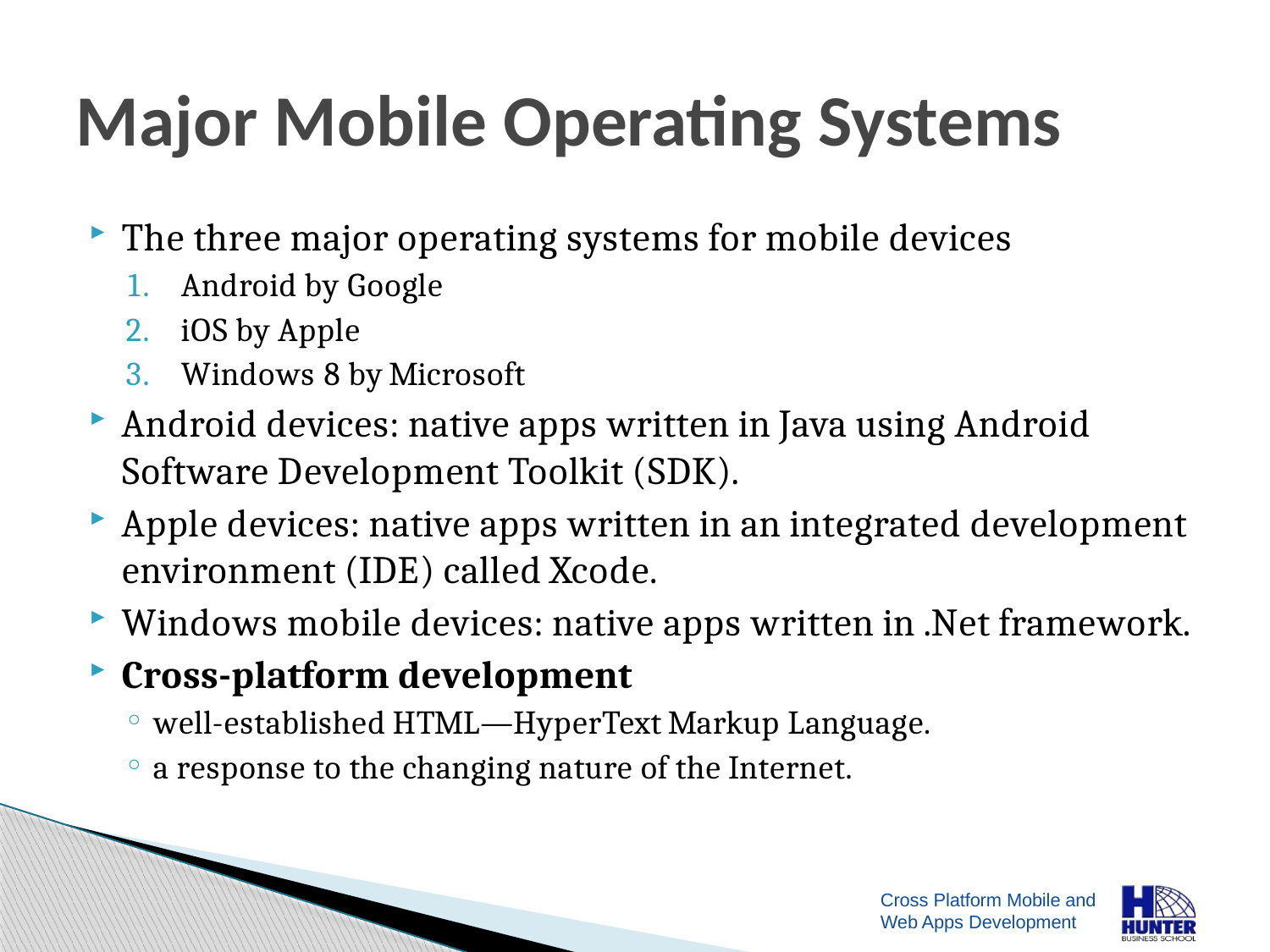

# Major Mobile Operating Systems
The three major operating systems for mobile devices
Android by Google
iOS by Apple
Windows 8 by Microsoft
Android devices: native apps written in Java using Android Software Development Toolkit (SDK).
Apple devices: native apps written in an integrated development environment (IDE) called Xcode.
Windows mobile devices: native apps written in .Net framework.
Cross-platform development
well-established HTML—HyperText Markup Language.
a response to the changing nature of the Internet.